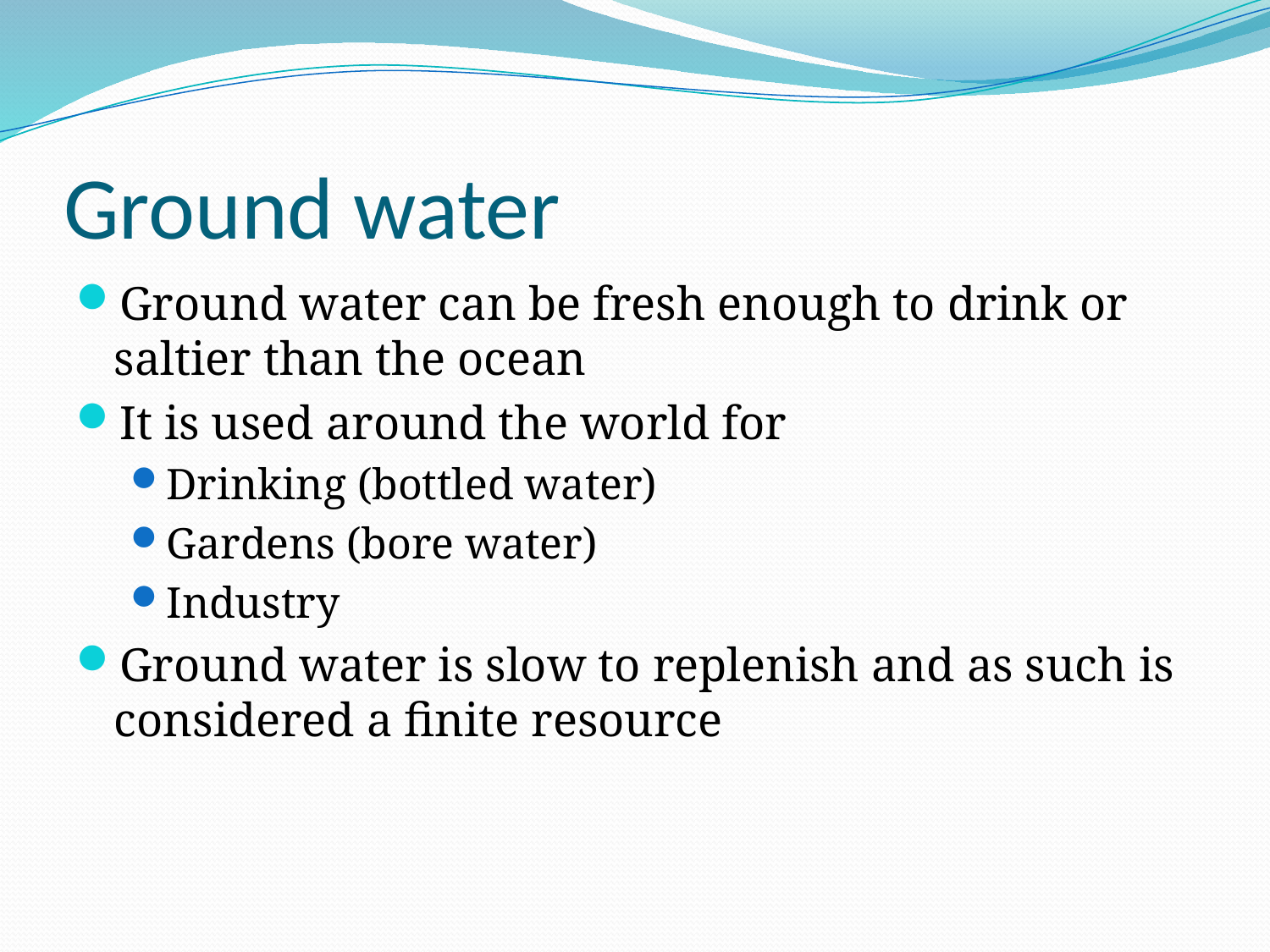

# Ground water
Ground water can be fresh enough to drink or saltier than the ocean
It is used around the world for
Drinking (bottled water)
Gardens (bore water)
Industry
Ground water is slow to replenish and as such is considered a finite resource